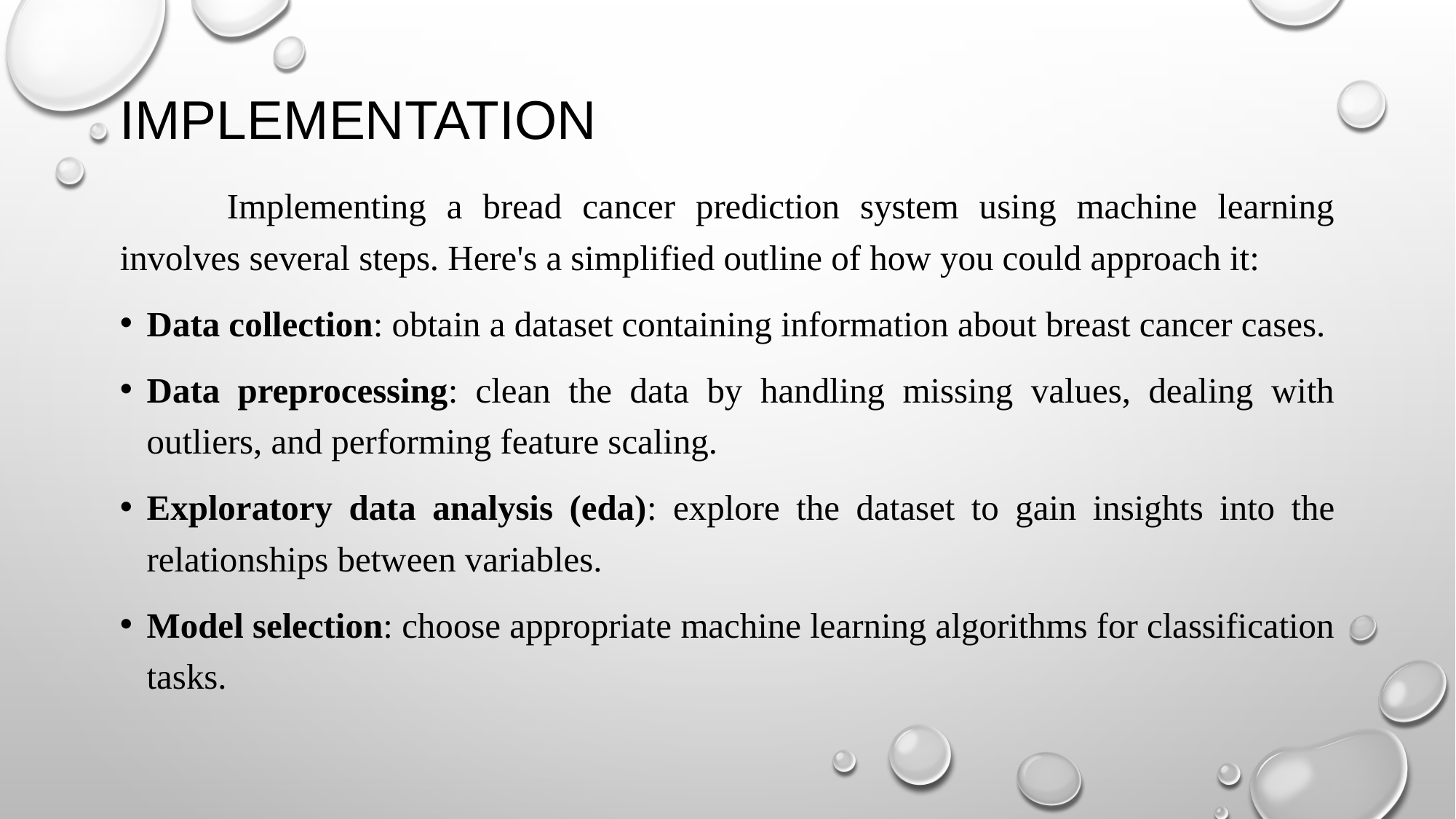

# IMPLEMENTATION
	Implementing a bread cancer prediction system using machine learning involves several steps. Here's a simplified outline of how you could approach it:
Data collection: obtain a dataset containing information about breast cancer cases.
Data preprocessing: clean the data by handling missing values, dealing with outliers, and performing feature scaling.
Exploratory data analysis (eda): explore the dataset to gain insights into the relationships between variables.
Model selection: choose appropriate machine learning algorithms for classification tasks.